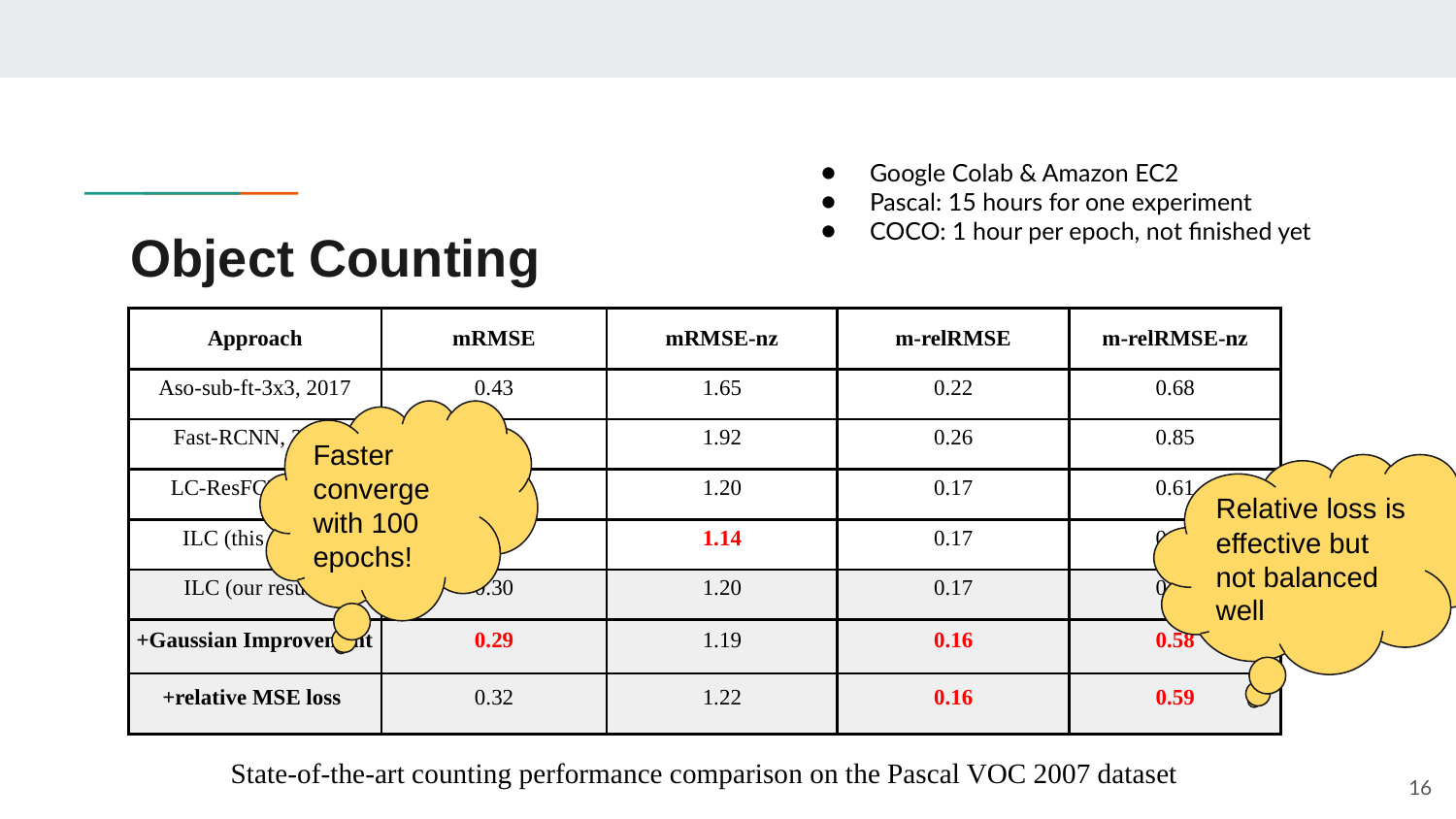

Google Colab & Amazon EC2
Pascal: 15 hours for one experiment
COCO: 1 hour per epoch, not finished yet
# Object Counting
| Approach | mRMSE | mRMSE-nz | m-relRMSE | m-relRMSE-nz |
| --- | --- | --- | --- | --- |
| Aso-sub-ft-3x3, 2017 | 0.43 | 1.65 | 0.22 | 0.68 |
| Fast-RCNN, 2017 | 0.50 | 1.92 | 0.26 | 0.85 |
| LC-ResFCN, 2018 | 0.31 | 1.20 | 0.17 | 0.61 |
| ILC (this paper) | 0.29 | 1.14 | 0.17 | 0.61 |
| ILC (our result) | 0.30 | 1.20 | 0.17 | 0.62 |
| +Gaussian Improvement | 0.29 | 1.19 | 0.16 | 0.58 |
| +relative MSE loss | 0.32 | 1.22 | 0.16 | 0.59 |
Faster converge with 100 epochs!
Relative loss is effective but not balanced well
State-of-the-art counting performance comparison on the Pascal VOC 2007 dataset
16